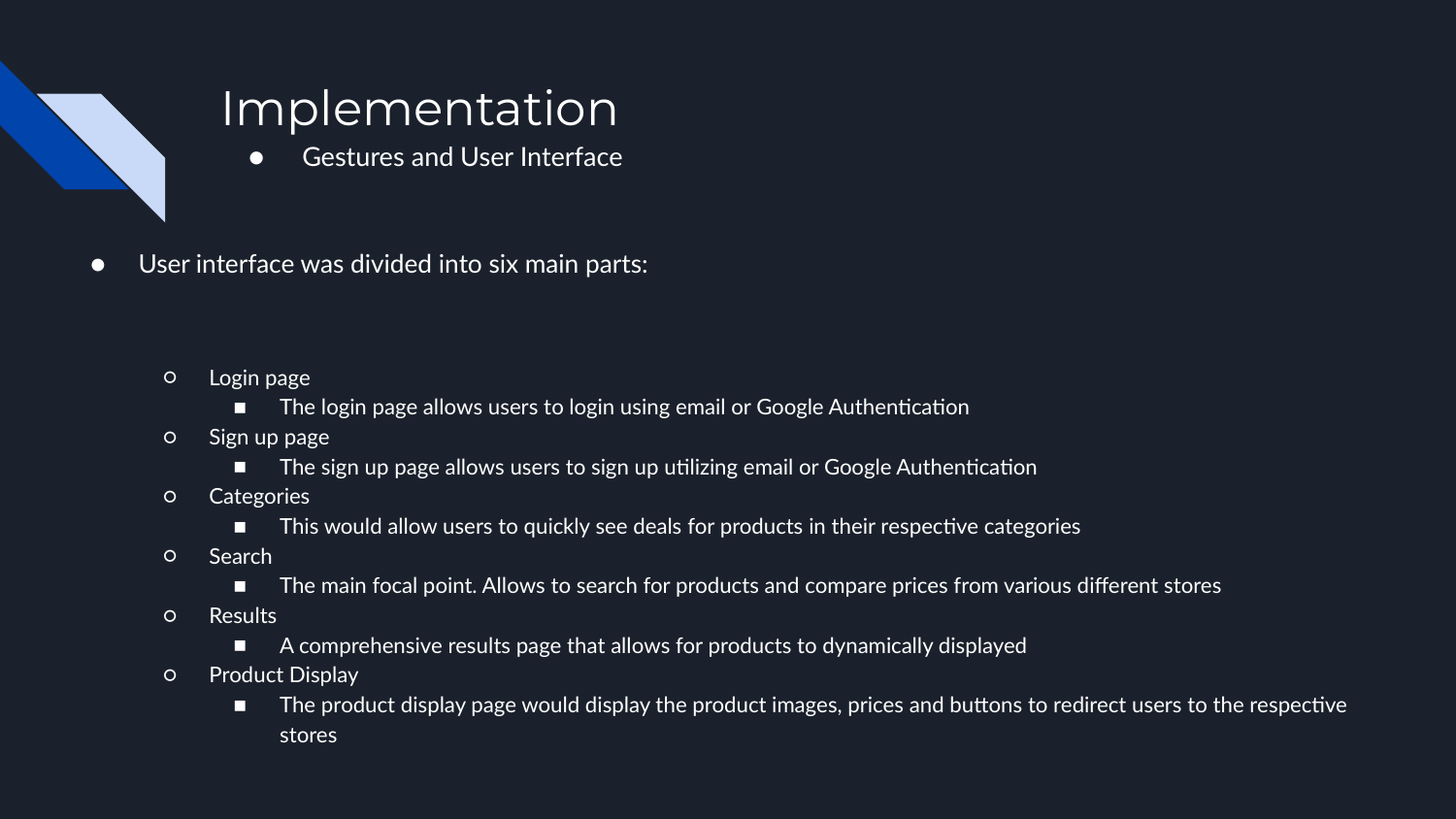

# Implementation
Gestures and User Interface
User interface was divided into six main parts:

Login page
The login page allows users to login using email or Google Authentication
Sign up page
The sign up page allows users to sign up utilizing email or Google Authentication
Categories
This would allow users to quickly see deals for products in their respective categories
Search
The main focal point. Allows to search for products and compare prices from various different stores
Results
A comprehensive results page that allows for products to dynamically displayed
Product Display
The product display page would display the product images, prices and buttons to redirect users to the respective stores